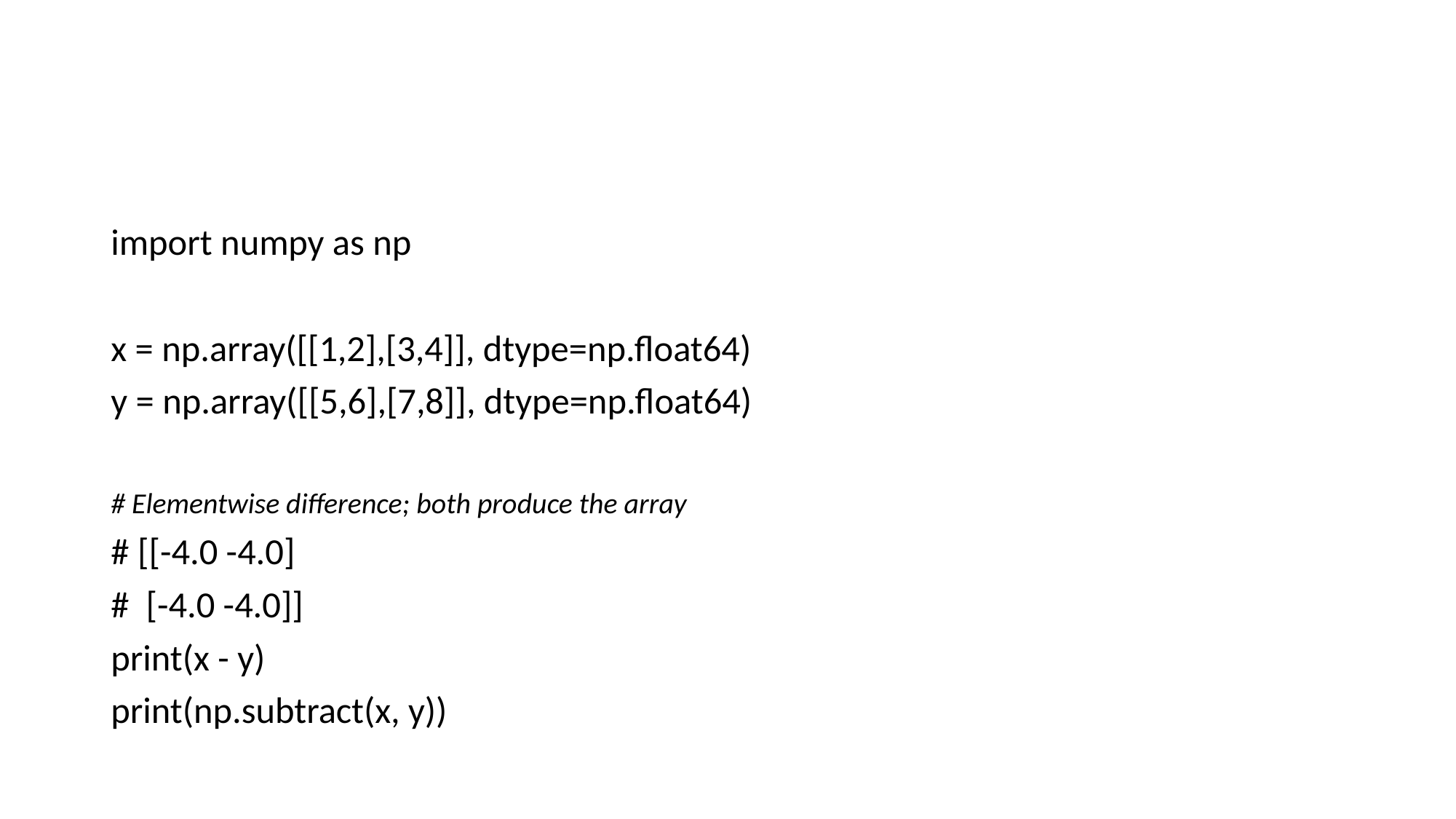

#
import numpy as np

x = np.array([[1,2],[3,4]], dtype=np.float64)
y = np.array([[5,6],[7,8]], dtype=np.float64)

# Elementwise difference; both produce the array
# [[-4.0 -4.0]
#  [-4.0 -4.0]]
print(x - y)
print(np.subtract(x, y))